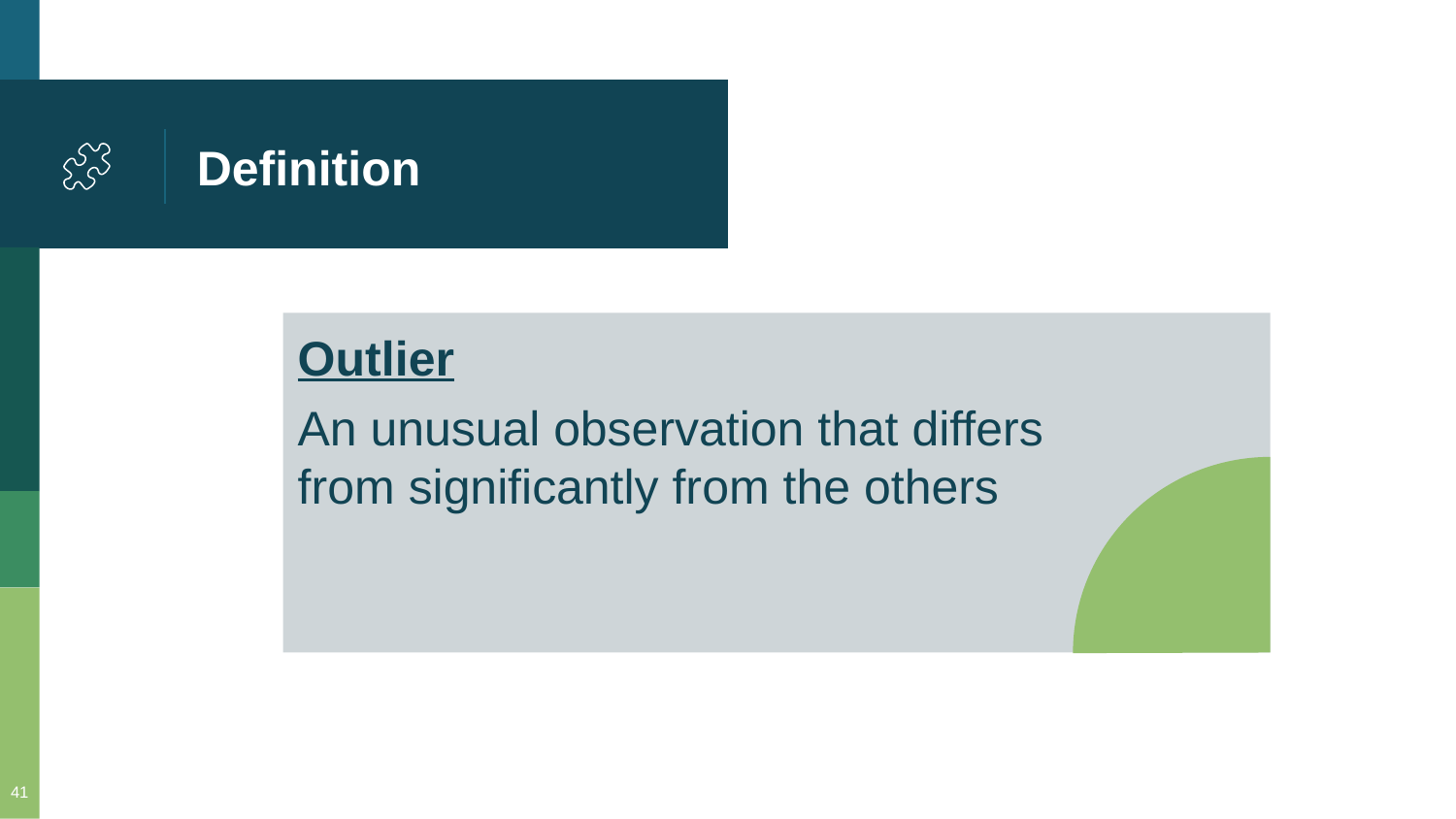

# Definition

Outlier
An unusual observation that differs from significantly from the others

41